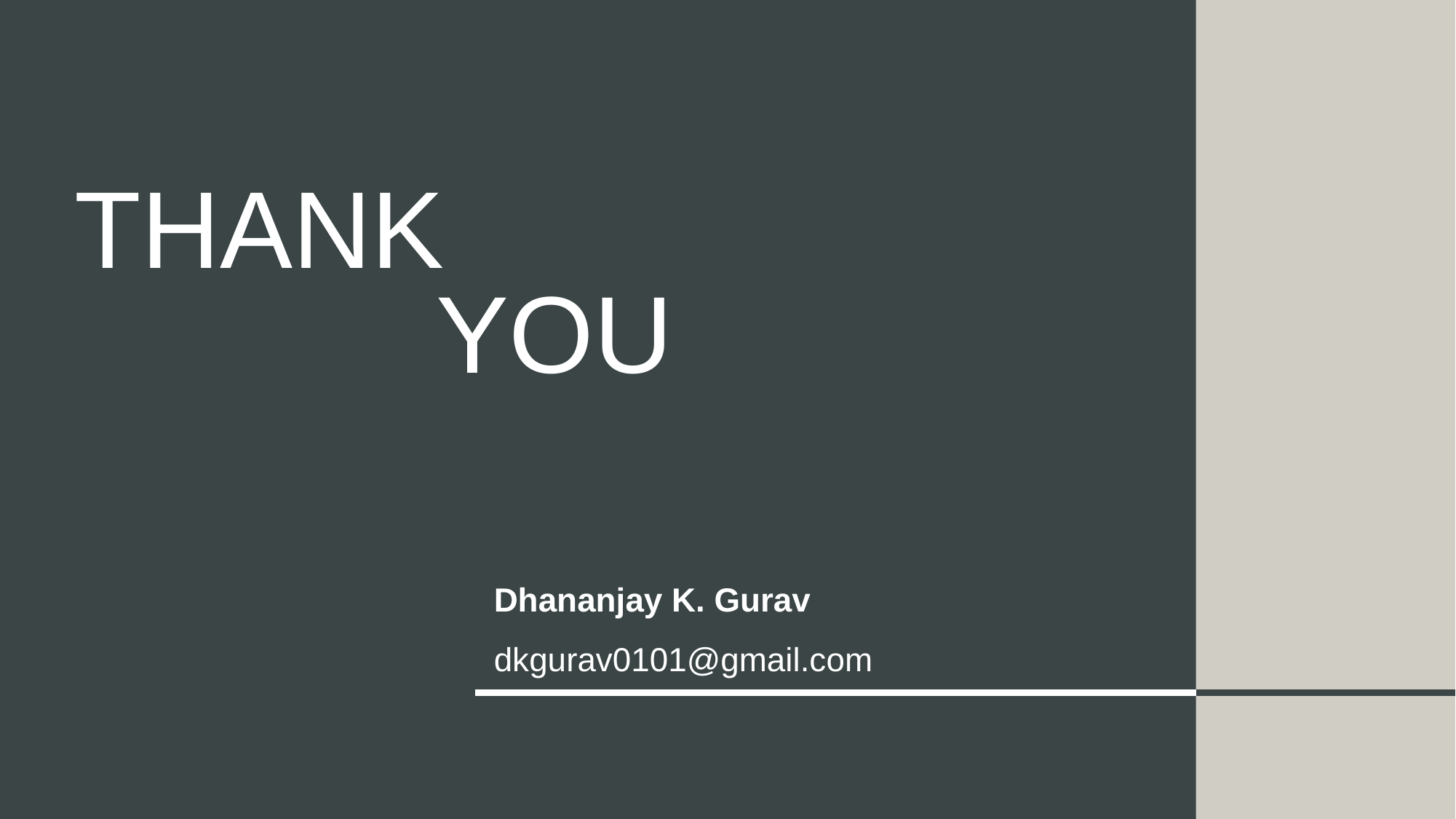

# Thank             You
Dhananjay K. Gurav
dkgurav0101@gmail.com